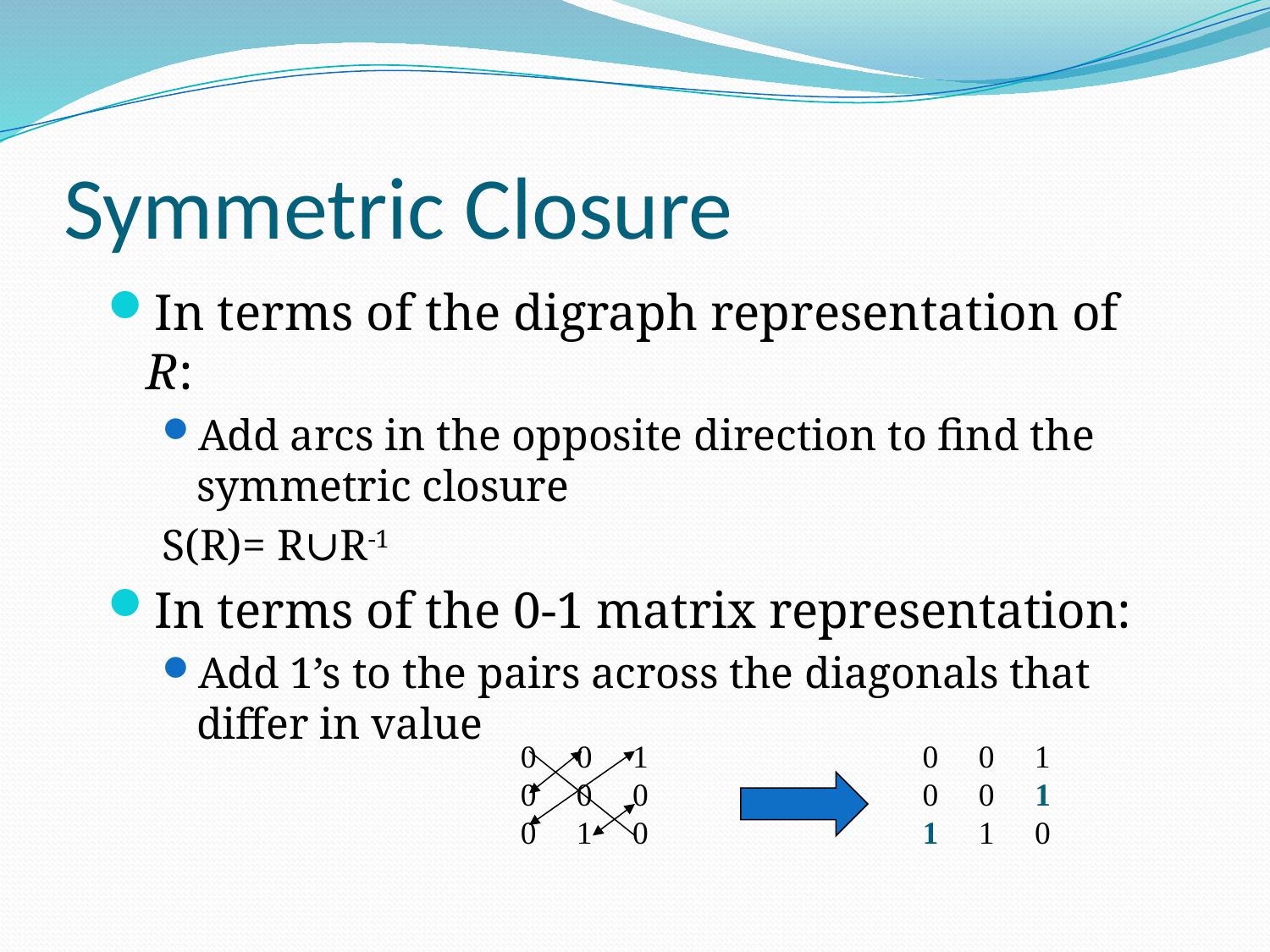

# Symmetric Closure
In terms of the digraph representation of R:
Add arcs in the opposite direction to find the symmetric closure
S(R)= R∪R-1
In terms of the 0-1 matrix representation:
Add 1’s to the pairs across the diagonals that differ in value
0     0     1
0     0     0
0     1     0
0     0     1
0     0     1
1     1     0